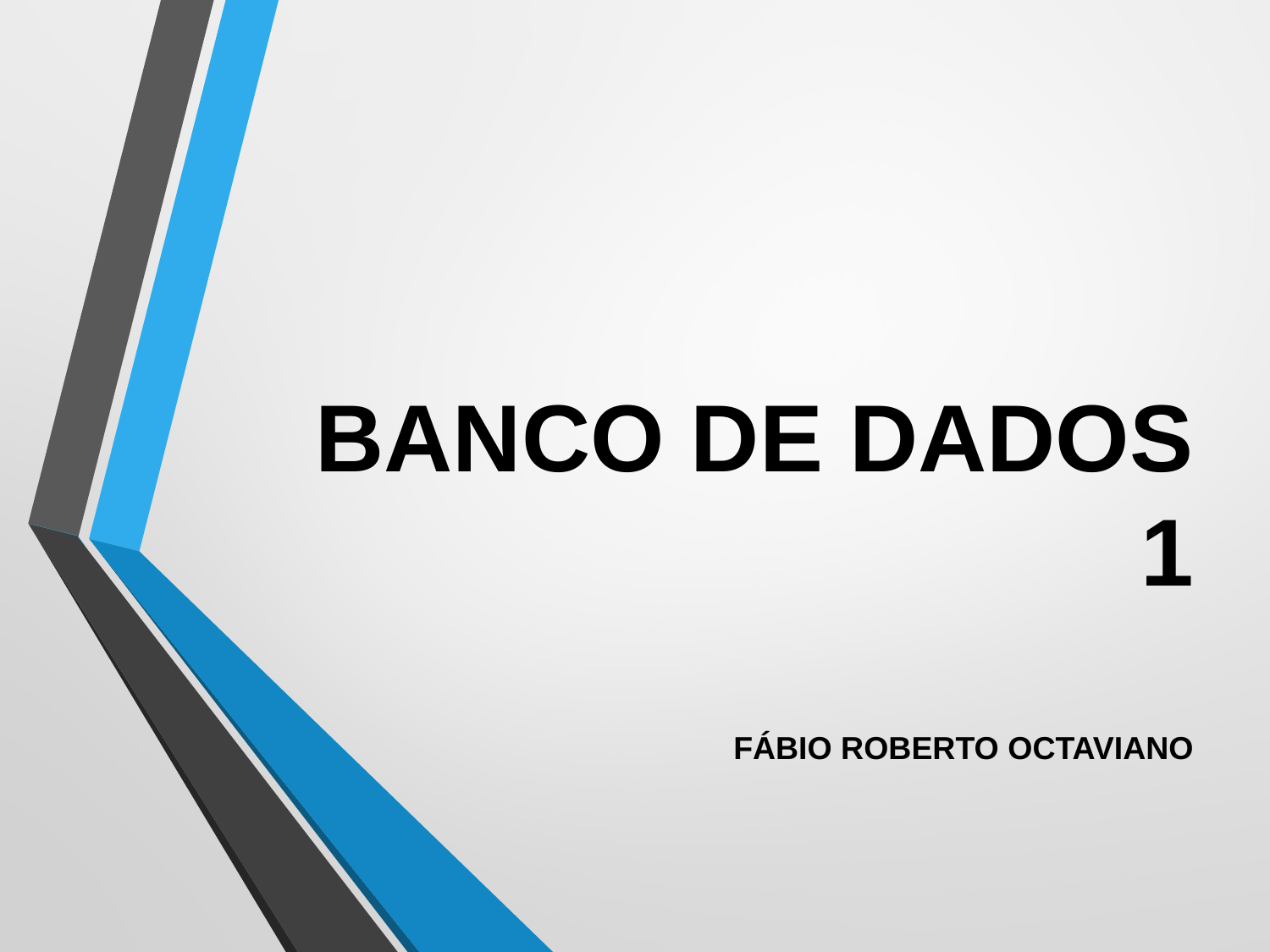

# BANCO DE DADOS 1

FÁBIO ROBERTO OCTAVIANO